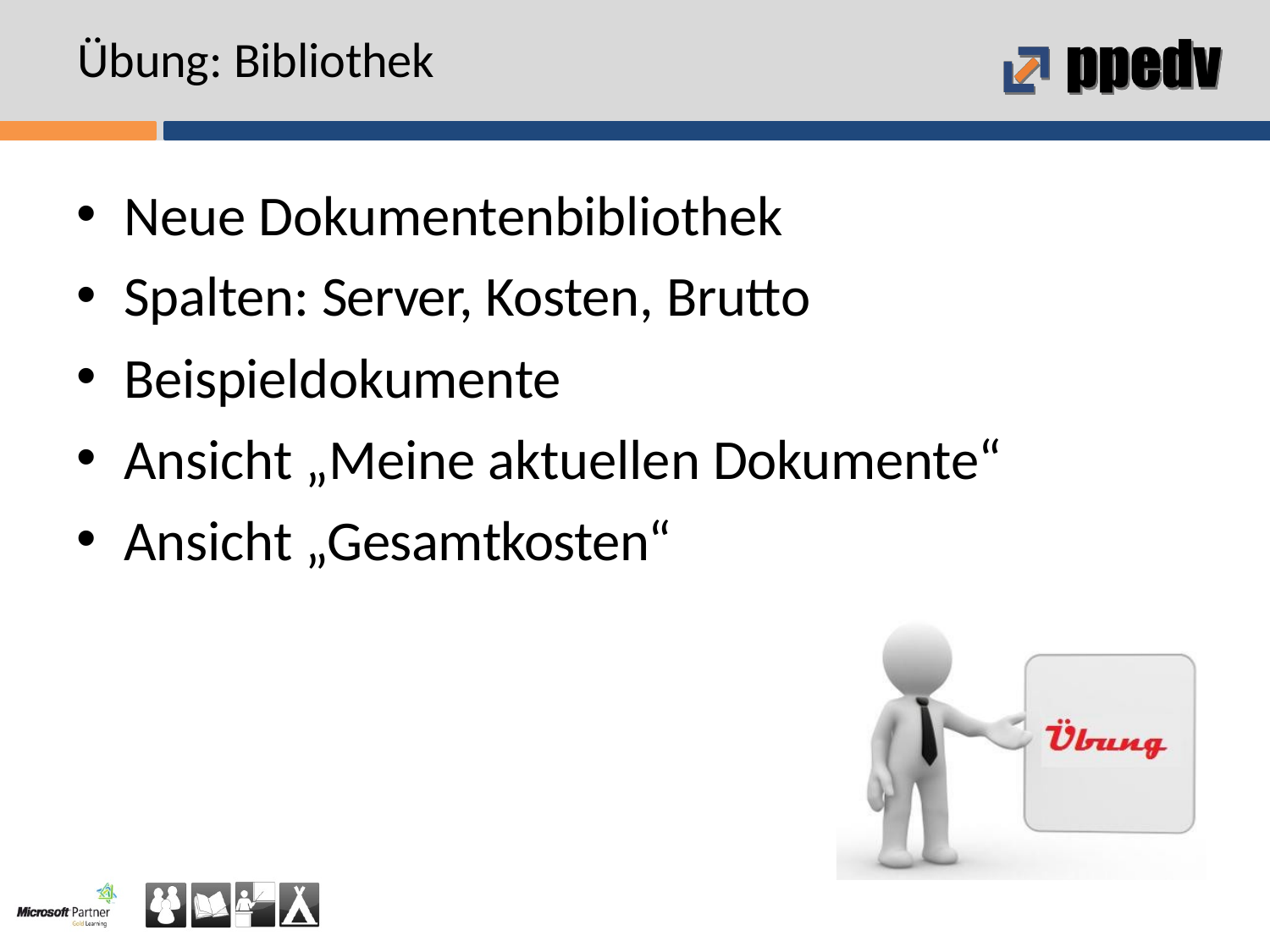

# Übung: Bibliothek
Neue Dokumentenbibliothek
Spalten: Server, Kosten, Brutto
Beispieldokumente
Ansicht „Meine aktuellen Dokumente“
Ansicht „Gesamtkosten“